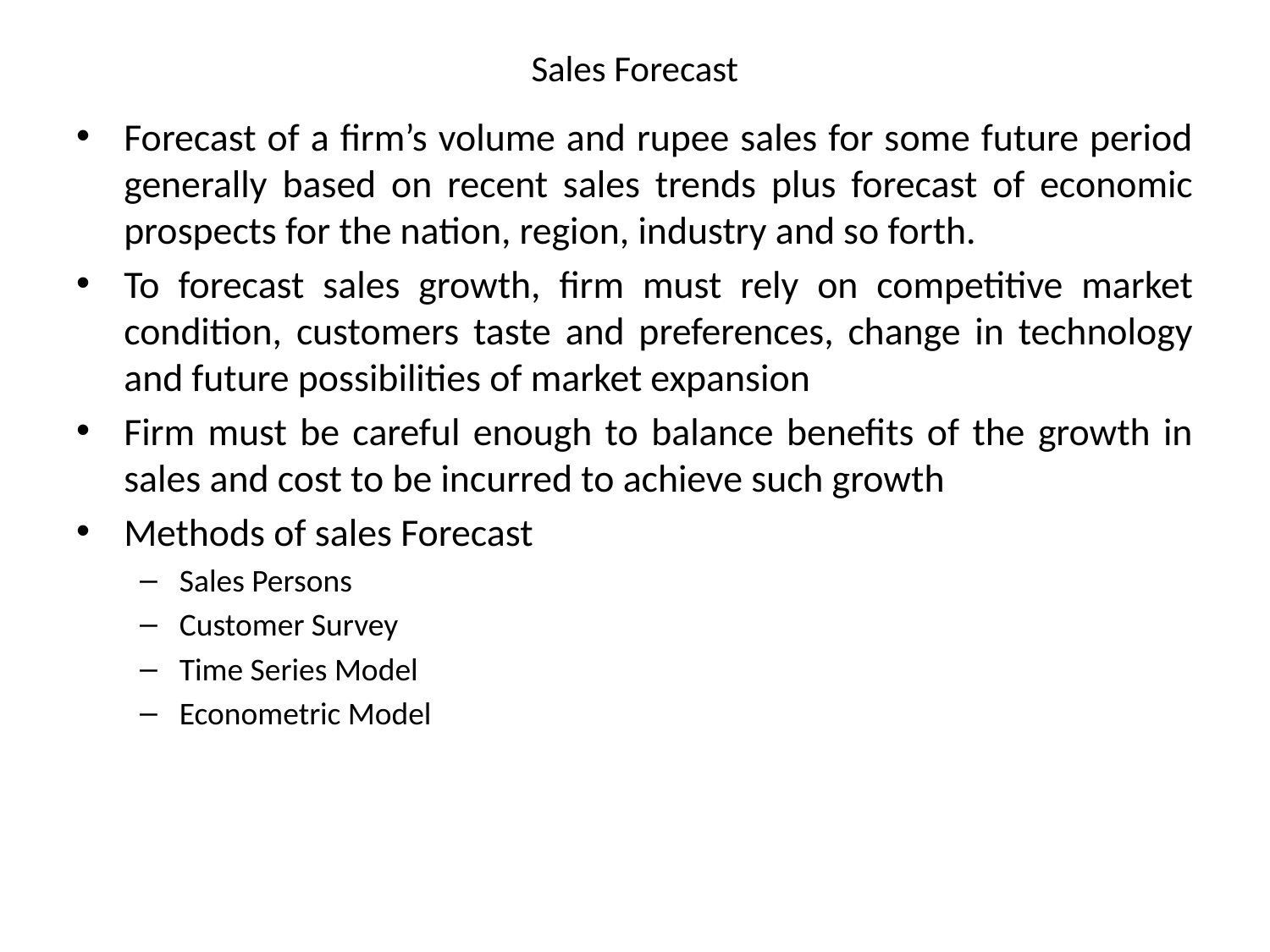

# Sales Forecast
Forecast of a firm’s volume and rupee sales for some future period generally based on recent sales trends plus forecast of economic prospects for the nation, region, industry and so forth.
To forecast sales growth, firm must rely on competitive market condition, customers taste and preferences, change in technology and future possibilities of market expansion
Firm must be careful enough to balance benefits of the growth in sales and cost to be incurred to achieve such growth
Methods of sales Forecast
Sales Persons
Customer Survey
Time Series Model
Econometric Model